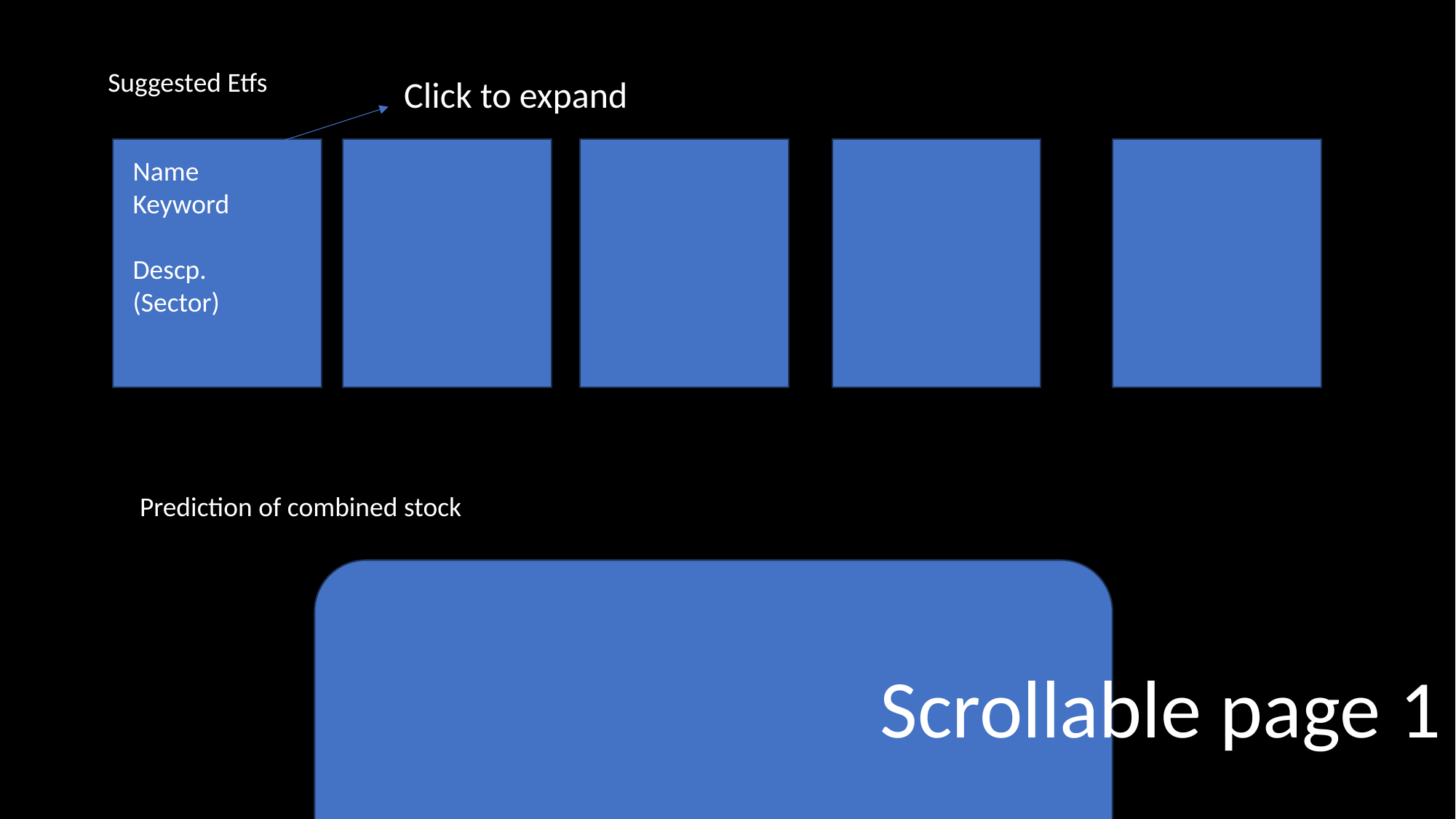

Suggested Etfs
Click to expand

Name
Keyword
Descp.
(Sector)
Prediction of combined stock

Scrollable page 1